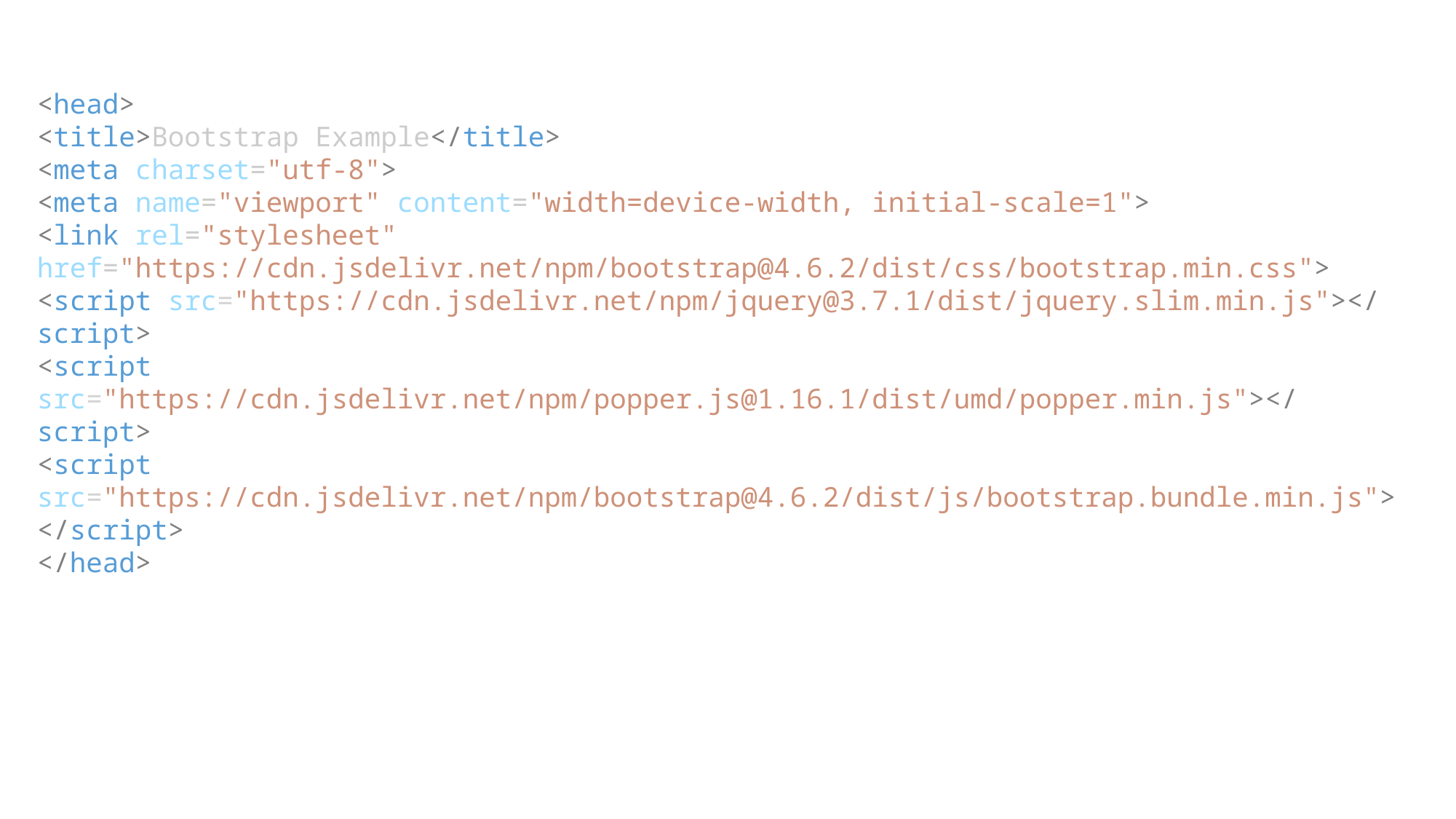

<head>
<title>Bootstrap Example</title>
<meta charset="utf-8">
<meta name="viewport" content="width=device-width, initial-scale=1">
<link rel="stylesheet" href="https://cdn.jsdelivr.net/npm/bootstrap@4.6.2/dist/css/bootstrap.min.css">
<script src="https://cdn.jsdelivr.net/npm/jquery@3.7.1/dist/jquery.slim.min.js"></script>
<script src="https://cdn.jsdelivr.net/npm/popper.js@1.16.1/dist/umd/popper.min.js"></script>
<script src="https://cdn.jsdelivr.net/npm/bootstrap@4.6.2/dist/js/bootstrap.bundle.min.js"></script>
</head>